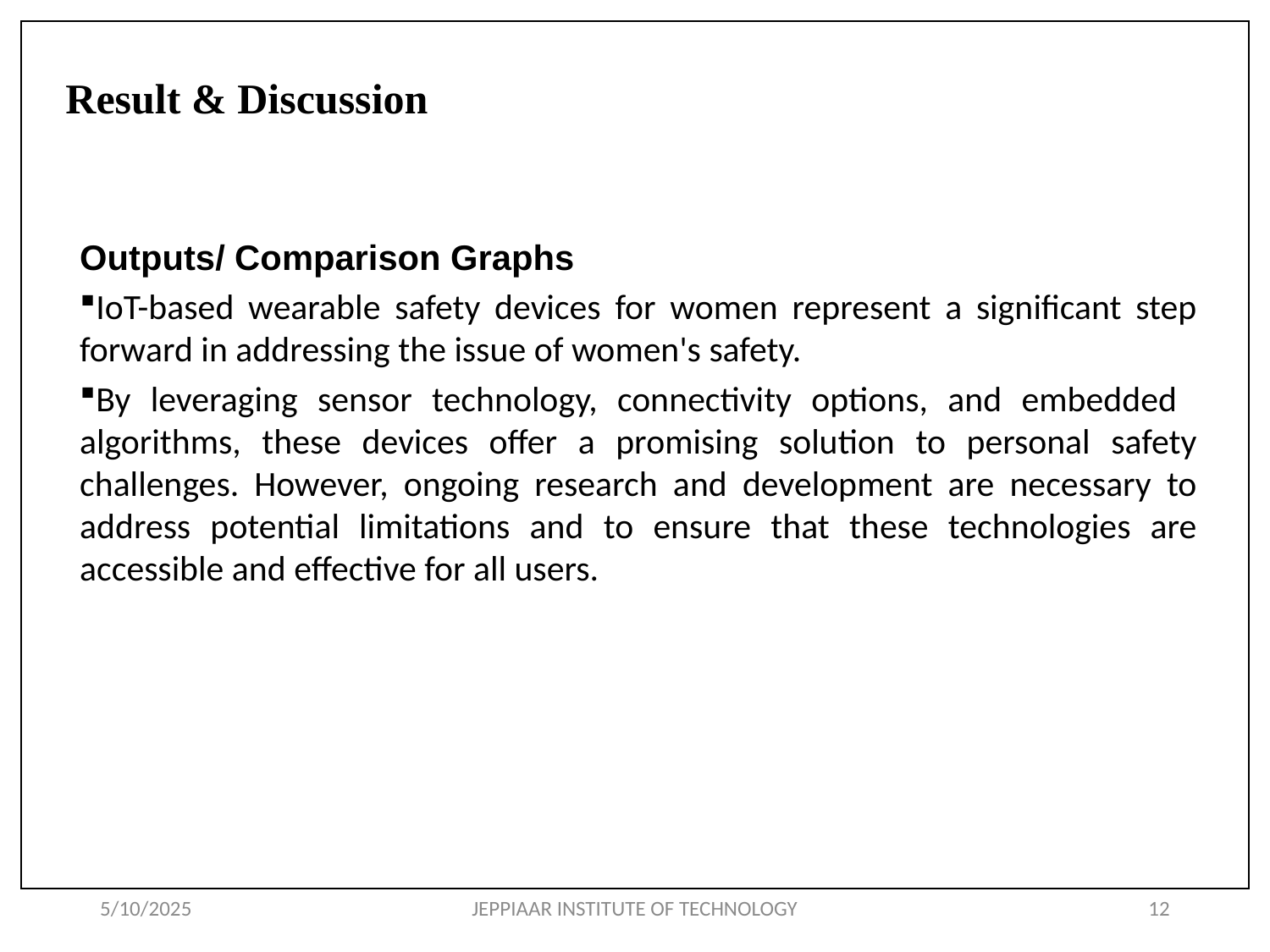

# Result & Discussion

Outputs/ Comparison Graphs
IoT-based wearable safety devices for women represent a significant step forward in addressing the issue of women's safety.
By leveraging sensor technology, connectivity options, and embedded  algorithms, these devices offer a promising solution to personal safety challenges. However, ongoing research and development are necessary to address potential limitations and to ensure that these technologies are accessible and effective for all users.

5/10/2025
JEPPIAAR INSTITUTE OF TECHNOLOGY
12